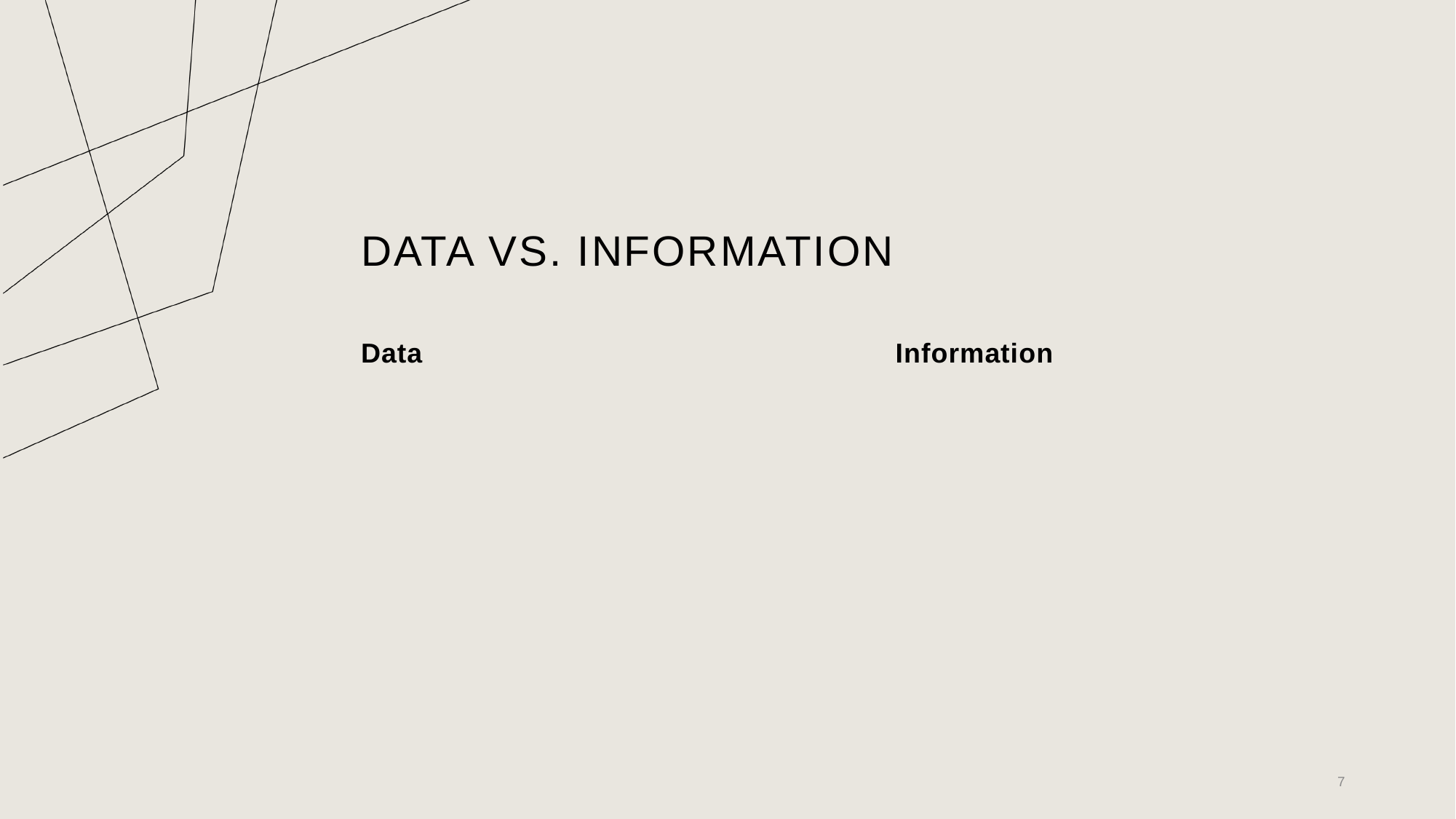

# Data vs. Information
Data
Information

7